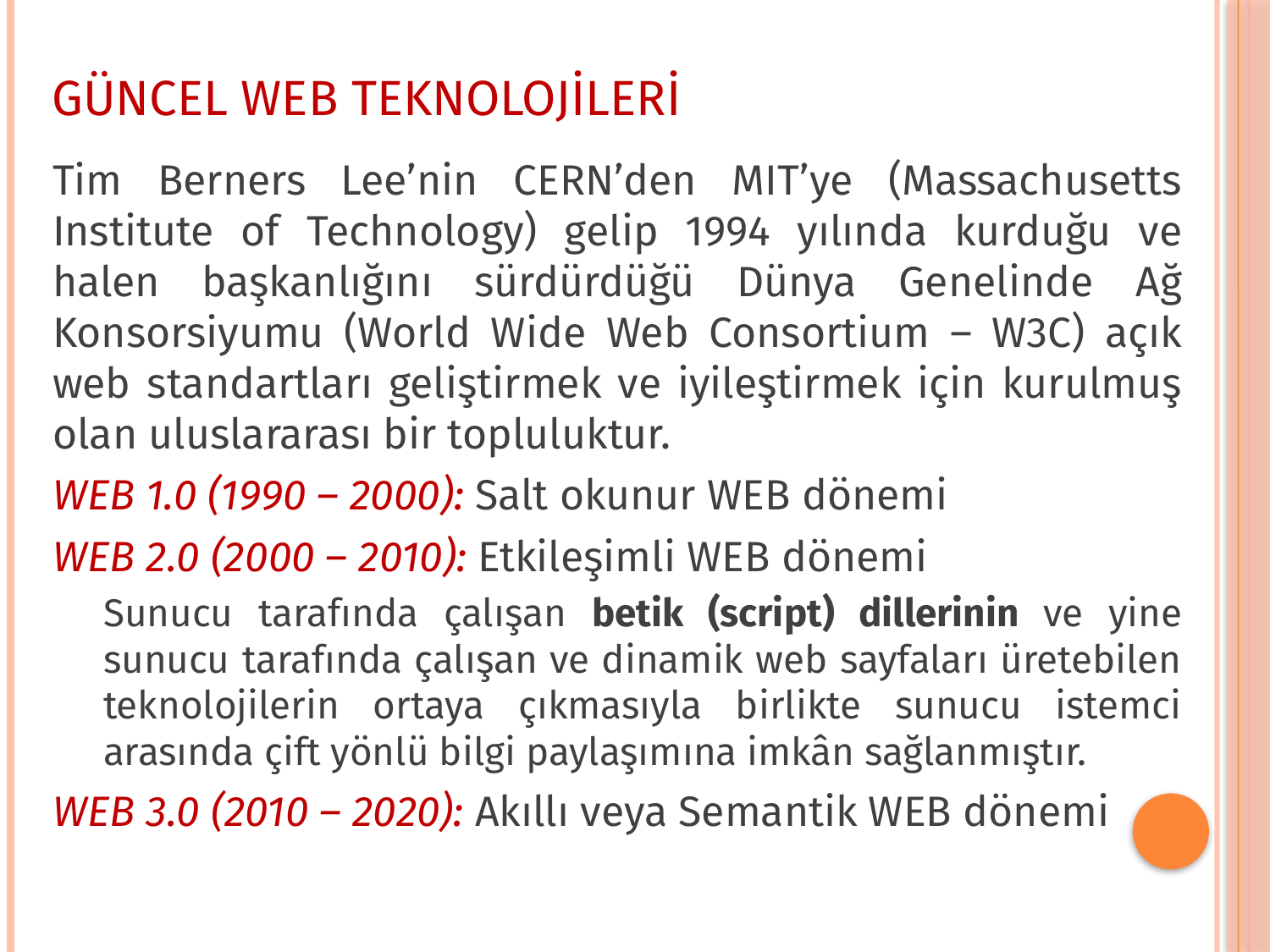

GÜNCEL WEB TEKNOLOJİLERİ
Tim Berners Lee’nin CERN’den MIT’ye (Massachusetts Institute of Technology) gelip 1994 yılında kurduğu ve halen başkanlığını sürdürdüğü Dünya Genelinde Ağ Konsorsiyumu (World Wide Web Consortium – W3C) açık web standartları geliştirmek ve iyileştirmek için kurulmuş olan uluslararası bir topluluktur.
WEB 1.0 (1990 – 2000): Salt okunur WEB dönemi
WEB 2.0 (2000 – 2010): Etkileşimli WEB dönemi
Sunucu tarafında çalışan betik (script) dillerinin ve yine sunucu tarafında çalışan ve dinamik web sayfaları üretebilen teknolojilerin ortaya çıkmasıyla birlikte sunucu istemci arasında çift yönlü bilgi paylaşımına imkân sağlanmıştır.
WEB 3.0 (2010 – 2020): Akıllı veya Semantik WEB dönemi